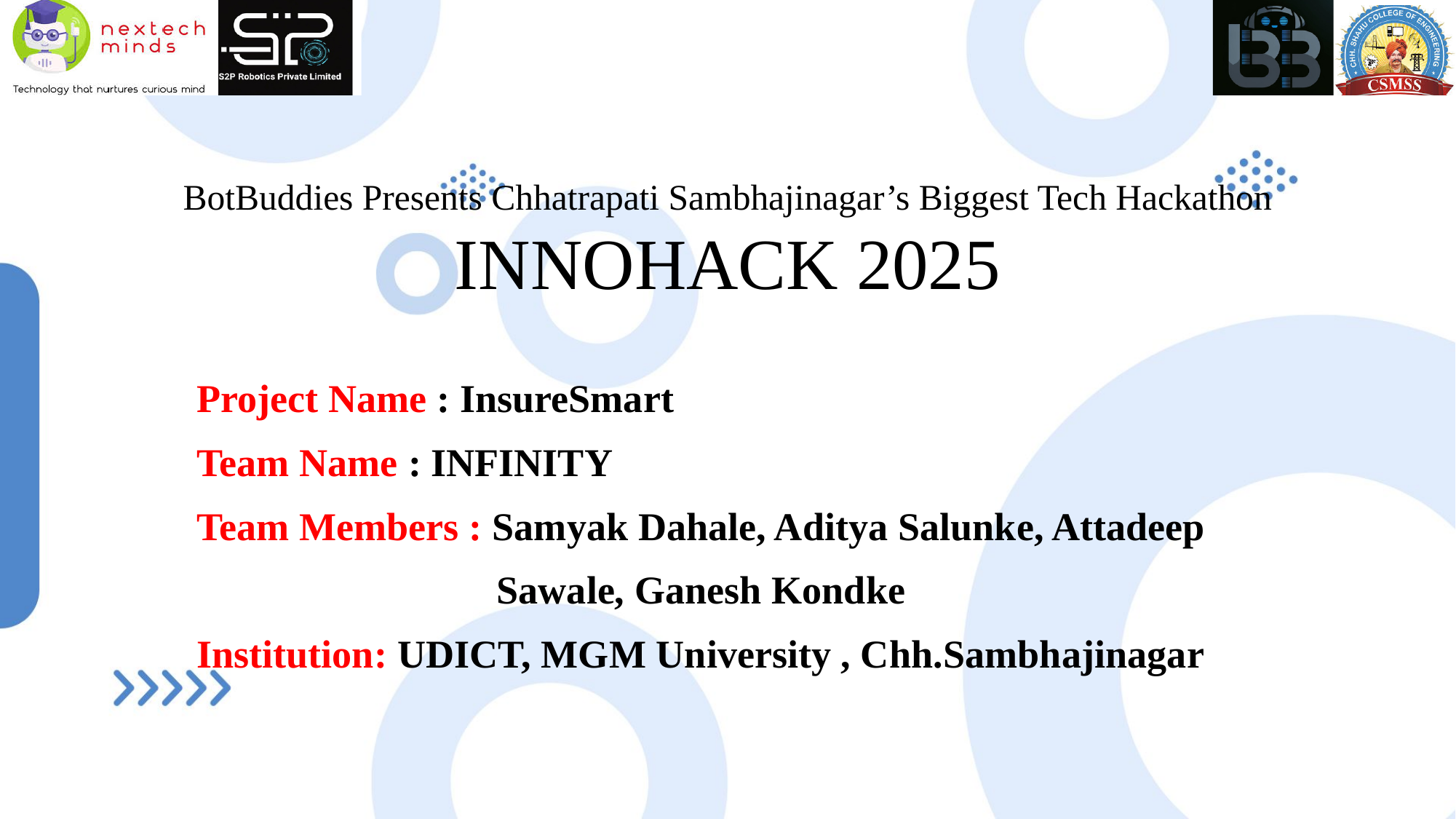

# BotBuddies Presents Chhatrapati Sambhajinagar’s Biggest Tech Hackathon INNOHACK 2025
Project Name : InsureSmart
Team Name : INFINITY
Team Members : Samyak Dahale, Aditya Salunke, Attadeep   Sawale, Ganesh Kondke
Institution: UDICT, MGM University , Chh.Sambhajinagar